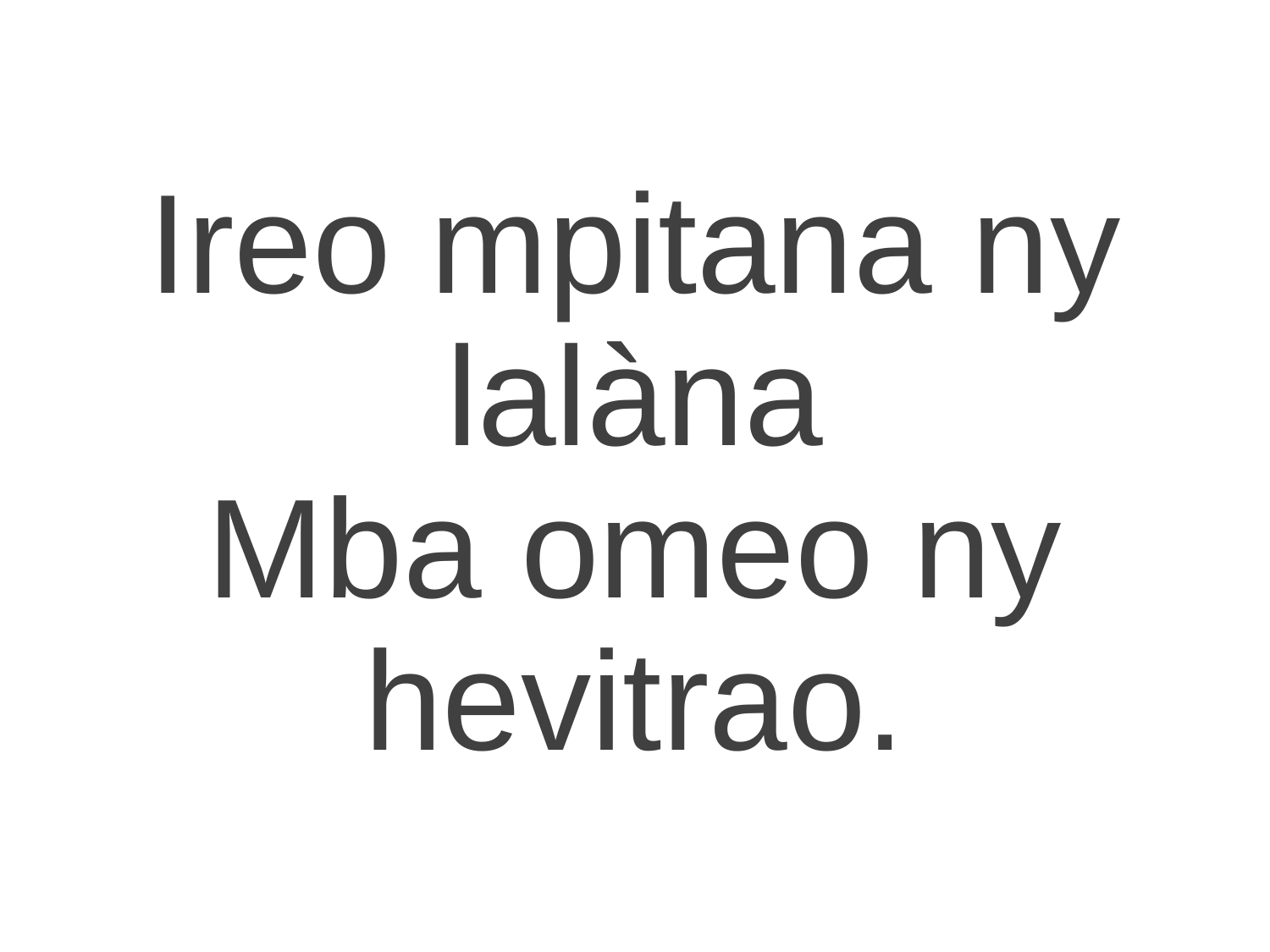

Ireo mpitana ny lalàna
Mba omeo ny hevitrao.